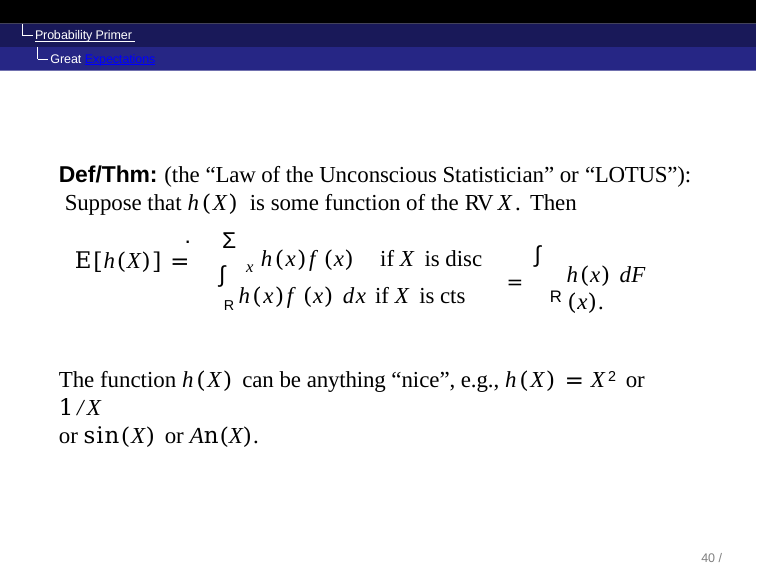

Probability Primer  Great Expectations
Def/Thm: (the “Law of the Unconscious Statistician” or “LOTUS”):  Suppose that h(X) is some function of the RV X. Then
.
Σ
= ∫
h(x)f (x)	if X is disc
x
E[h(X)] =
∫
h(x) dF (x).
R h(x)f (x) dx if X is cts
R
The function h(X) can be anything “nice”, e.g., h(X) = X2 or 1/X
or sin(X) or An(X).
40 / 104